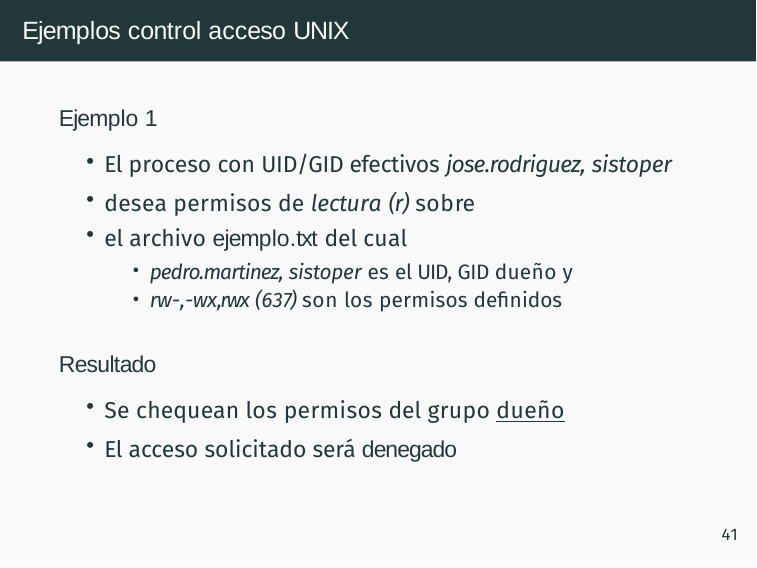

# Ejemplos control acceso UNIX
Ejemplo 1
El proceso con UID/GID efectivos jose.rodriguez, sistoper
desea permisos de lectura (r) sobre
el archivo ejemplo.txt del cual
pedro.martinez, sistoper es el UID, GID dueño y
rw-,-wx,rwx (637) son los permisos definidos

Resultado
Se chequean los permisos del grupo dueño
El acceso solicitado será denegado
41